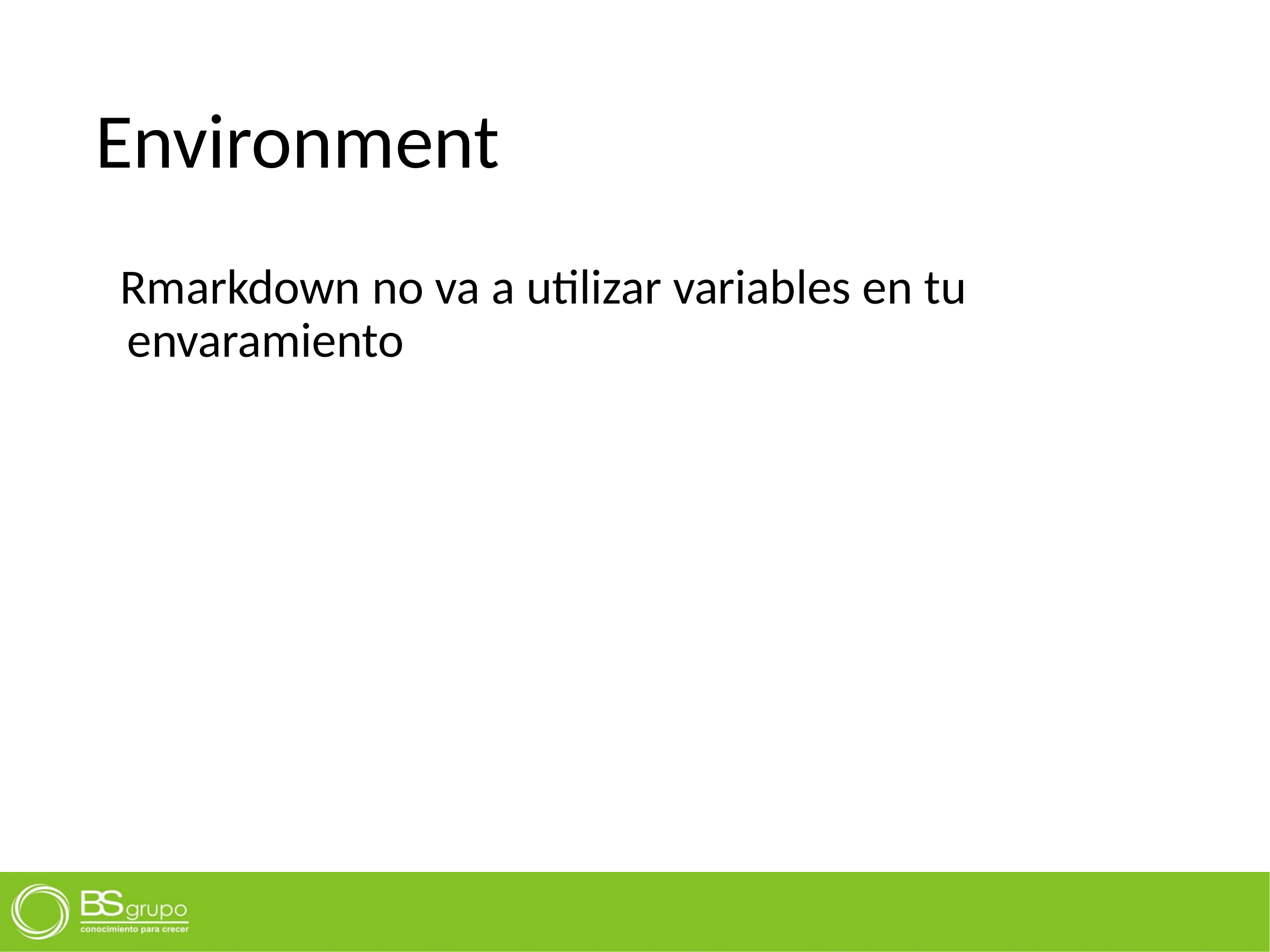

# Environment
Rmarkdown no va a utilizar variables en tu envaramiento